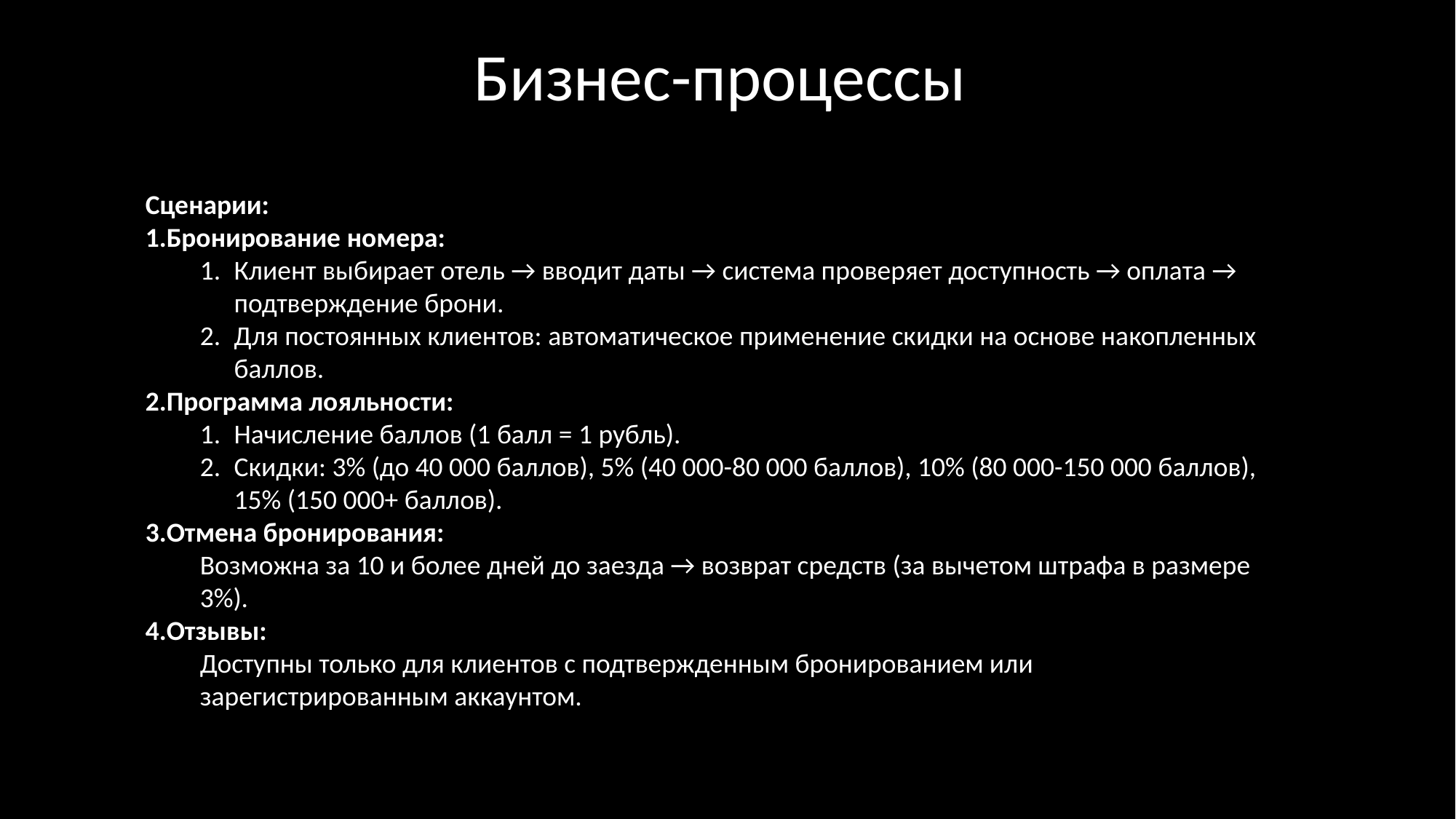

# Бизнес-процессы
Сценарии:
Бронирование номера:
Клиент выбирает отель → вводит даты → система проверяет доступность → оплата → подтверждение брони.
Для постоянных клиентов: автоматическое применение скидки на основе накопленных баллов.
Программа лояльности:
Начисление баллов (1 балл = 1 рубль).
Скидки: 3% (до 40 000 баллов), 5% (40 000-80 000 баллов), 10% (80 000-150 000 баллов), 15% (150 000+ баллов).
Отмена бронирования:
Возможна за 10 и более дней до заезда → возврат средств (за вычетом штрафа в размере 3%).
Отзывы:
Доступны только для клиентов с подтвержденным бронированием или зарегистрированным аккаунтом.